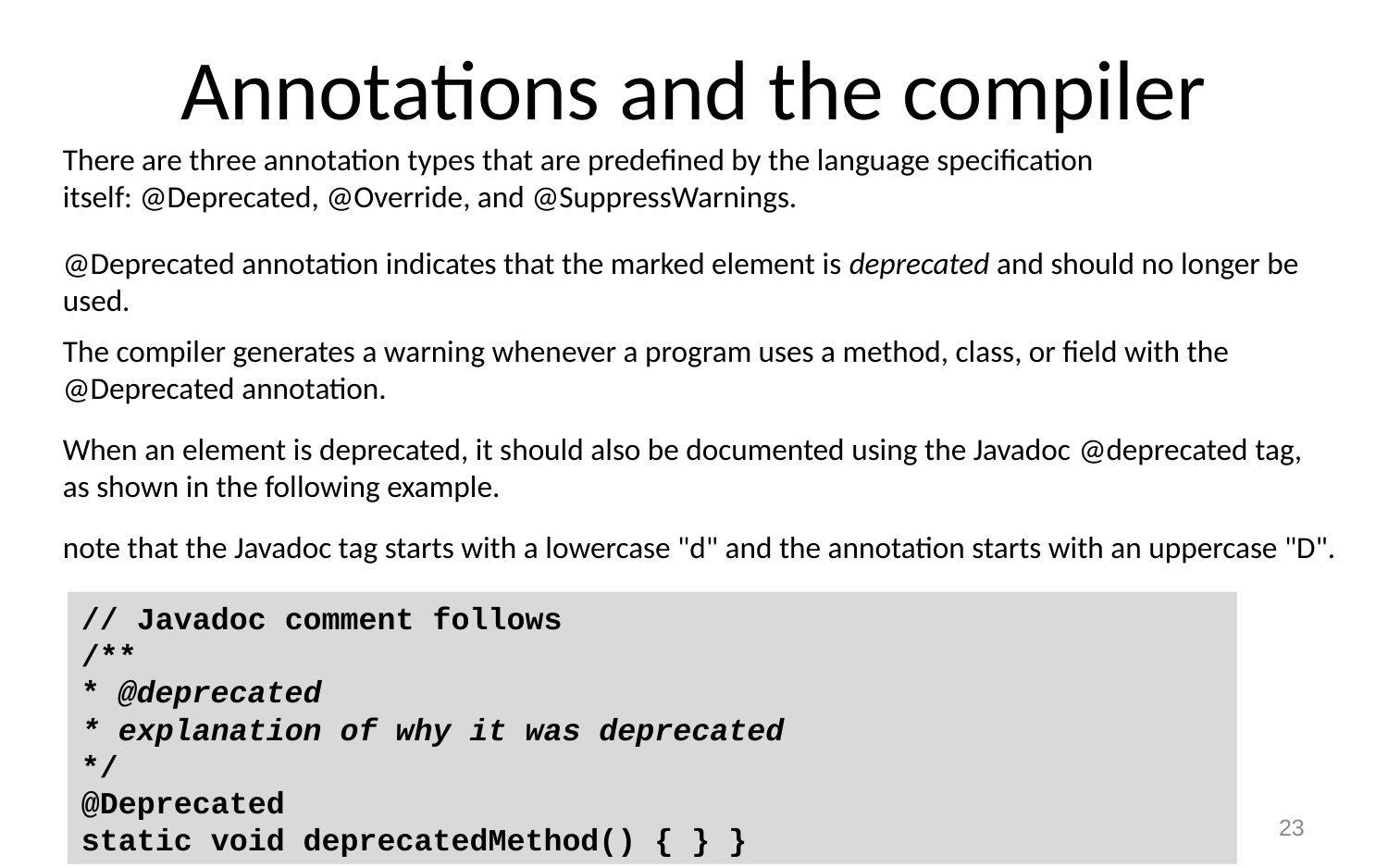

# Annotations and the compiler
There are three annotation types that are predefined by the language specification itself: @Deprecated, @Override, and @SuppressWarnings.
@Deprecated annotation indicates that the marked element is deprecated and should no longer be used.
The compiler generates a warning whenever a program uses a method, class, or field with the @Deprecated annotation.
When an element is deprecated, it should also be documented using the Javadoc @deprecated tag, as shown in the following example.
note that the Javadoc tag starts with a lowercase "d" and the annotation starts with an uppercase "D".
// Javadoc comment follows
/**
* @deprecated
* explanation of why it was deprecated
*/
@Deprecated
static void deprecatedMethod() { } }
23